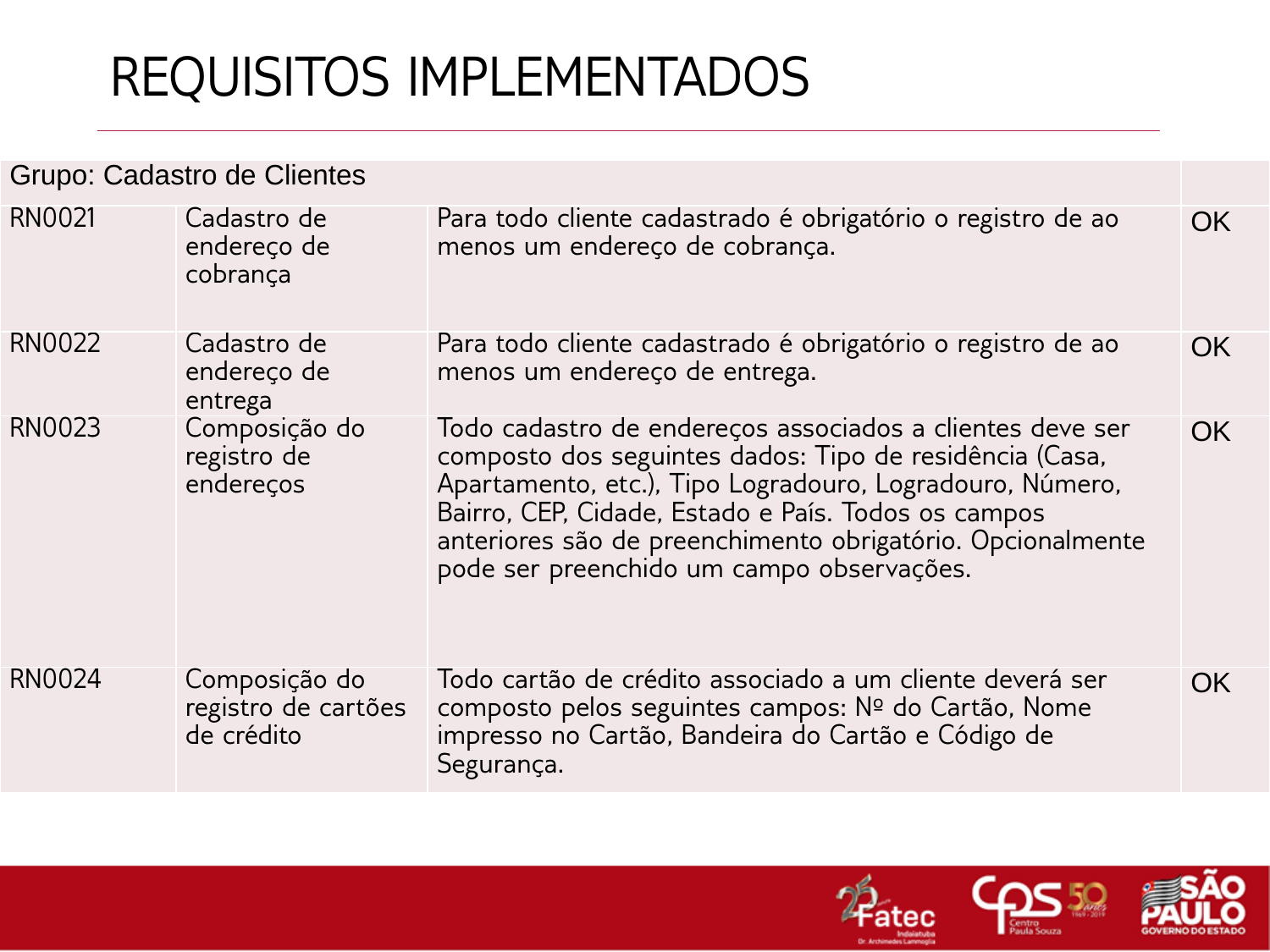

# Requisitos implementados
| Grupo: Cadastro de Clientes |  |  |  |
| --- | --- | --- | --- |
| RN0021 | Cadastro de endereço de cobrança | Para todo cliente cadastrado é obrigatório o registro de ao menos um endereço de cobrança. | OK |
| RN0022 | Cadastro de endereço de entrega | Para todo cliente cadastrado é obrigatório o registro de ao menos um endereço de entrega. | OK |
| RN0023 | Composição do registro de endereços | Todo cadastro de endereços associados a clientes deve ser composto dos seguintes dados: Tipo de residência (Casa, Apartamento, etc.), Tipo Logradouro, Logradouro, Número, Bairro, CEP, Cidade, Estado e País. Todos os campos anteriores são de preenchimento obrigatório. Opcionalmente pode ser preenchido um campo observações. | OK |
| RN0024 | Composição do registro de cartões de crédito | Todo cartão de crédito associado a um cliente deverá ser composto pelos seguintes campos: Nº do Cartão, Nome impresso no Cartão, Bandeira do Cartão e Código de Segurança. | OK |